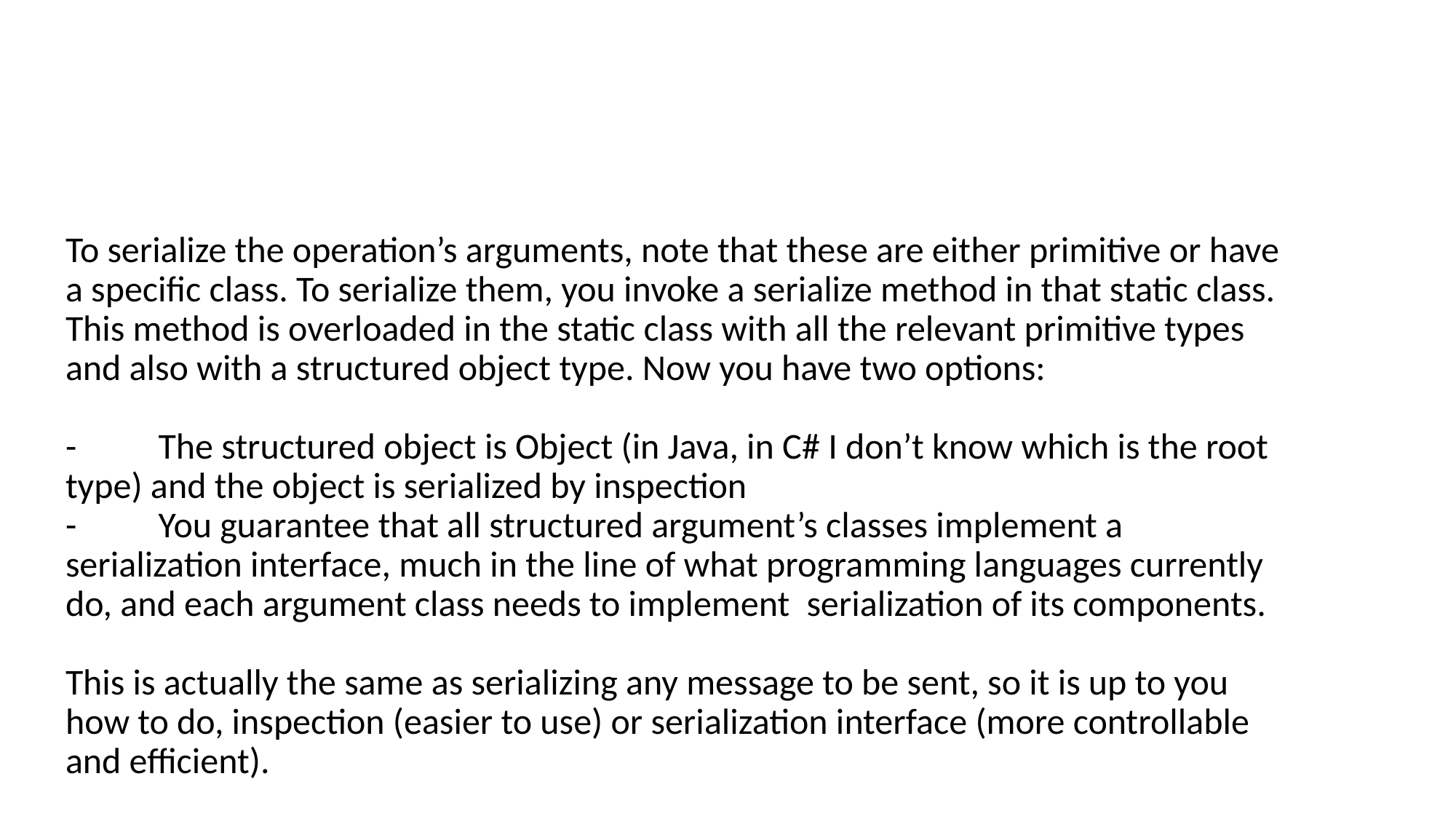

# To serialize the operation’s arguments, note that these are either primitive or have a specific class. To serialize them, you invoke a serialize method in that static class. This method is overloaded in the static class with all the relevant primitive types and also with a structured object type. Now you have two options:   -          The structured object is Object (in Java, in C# I don’t know which is the root type) and the object is serialized by inspection -          You guarantee that all structured argument’s classes implement a serialization interface, much in the line of what programming languages currently do, and each argument class needs to implement  serialization of its components.   This is actually the same as serializing any message to be sent, so it is up to you how to do, inspection (easier to use) or serialization interface (more controllable and efficient).